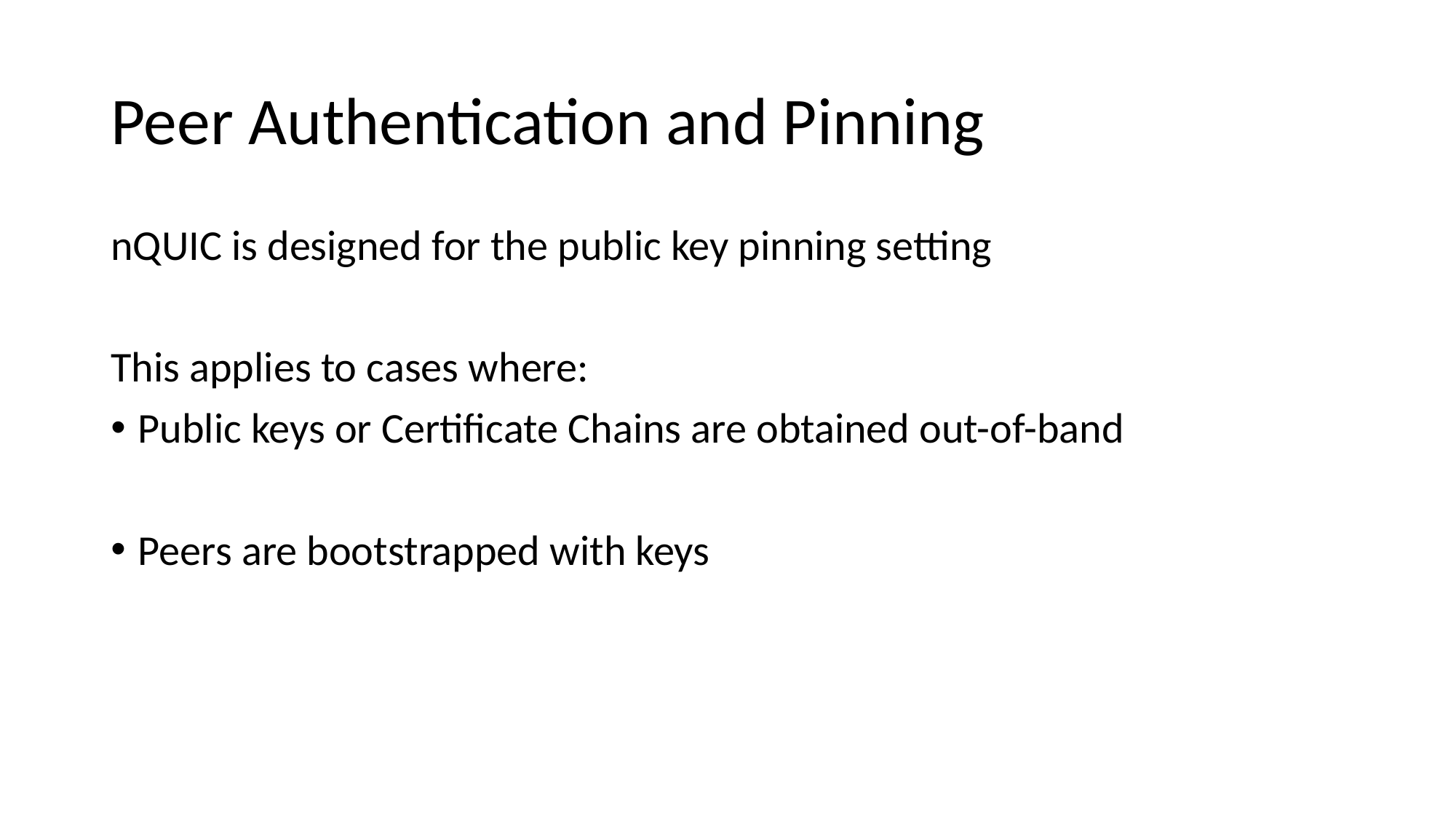

# Peer Authentication and Pinning
nQUIC is designed for the public key pinning setting

This applies to cases where:
Public keys or Certificate Chains are obtained out-of-band

Peers are bootstrapped with keys